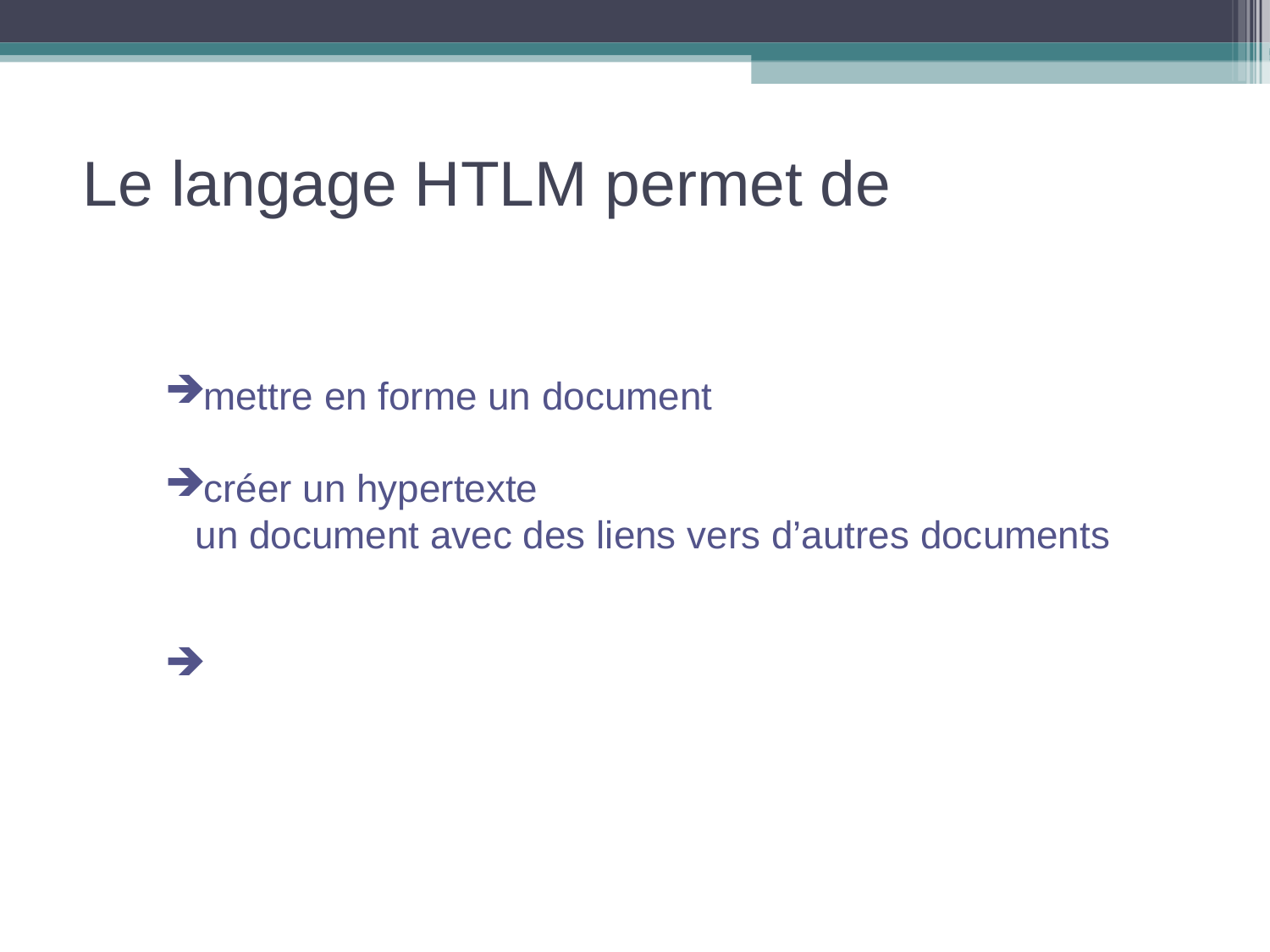

Le langage HTLM permet de

mettre en forme un document
créer un hypertexte
un document avec des liens vers d’autres documents